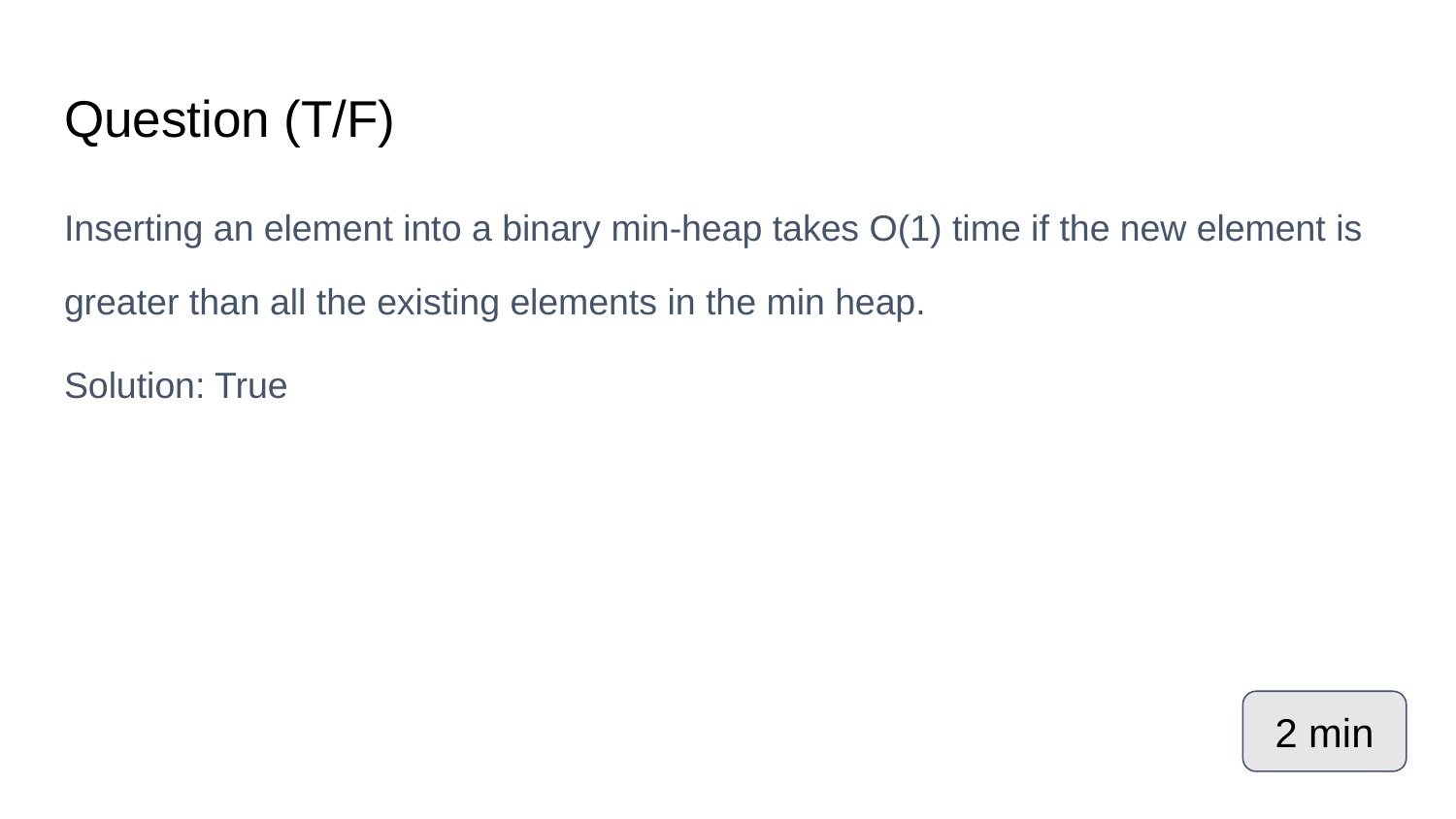

# Question (T/F)
Inserting an element into a binary min-heap takes O(1) time if the new element is
greater than all the existing elements in the min heap.

Solution: True

2 min